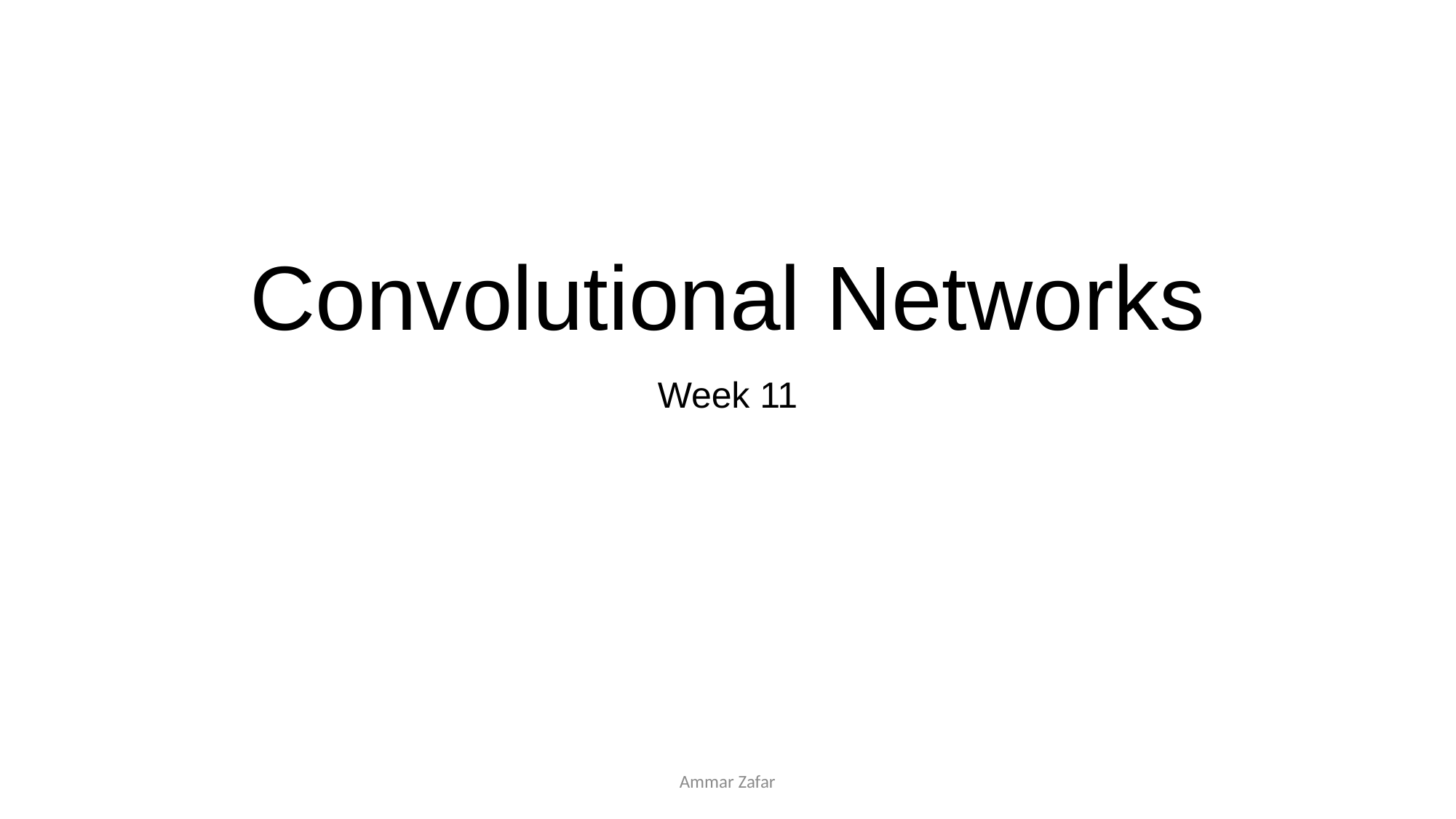

# Convolutional Networks
Week 11
Ammar Zafar